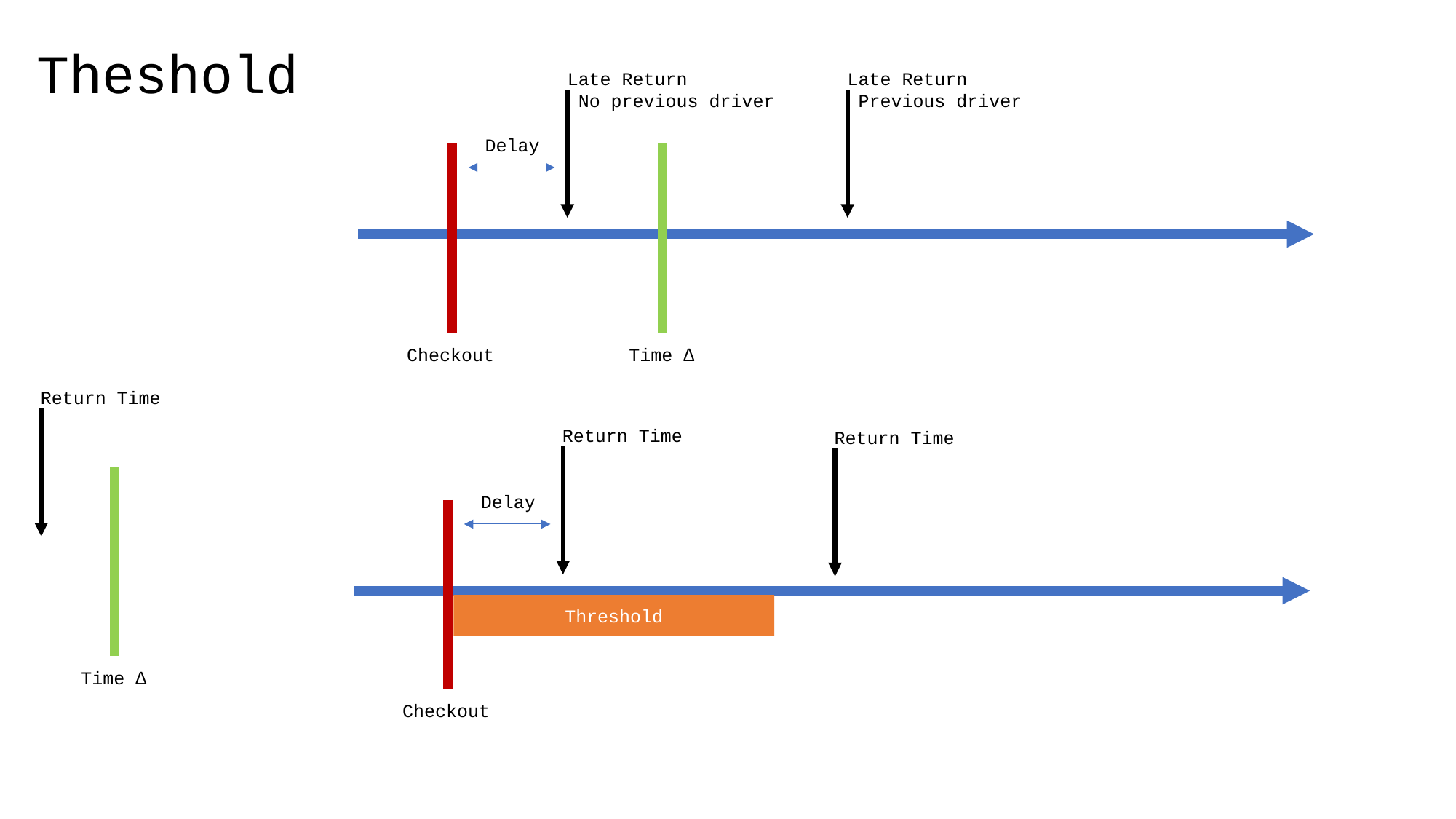

# Theshold
Late Return
 No previous driver
Late Return
 Previous driver
Delay
Checkout
Time ∆
Return Time
Return Time
Return Time
Delay
Threshold
Time ∆
Checkout